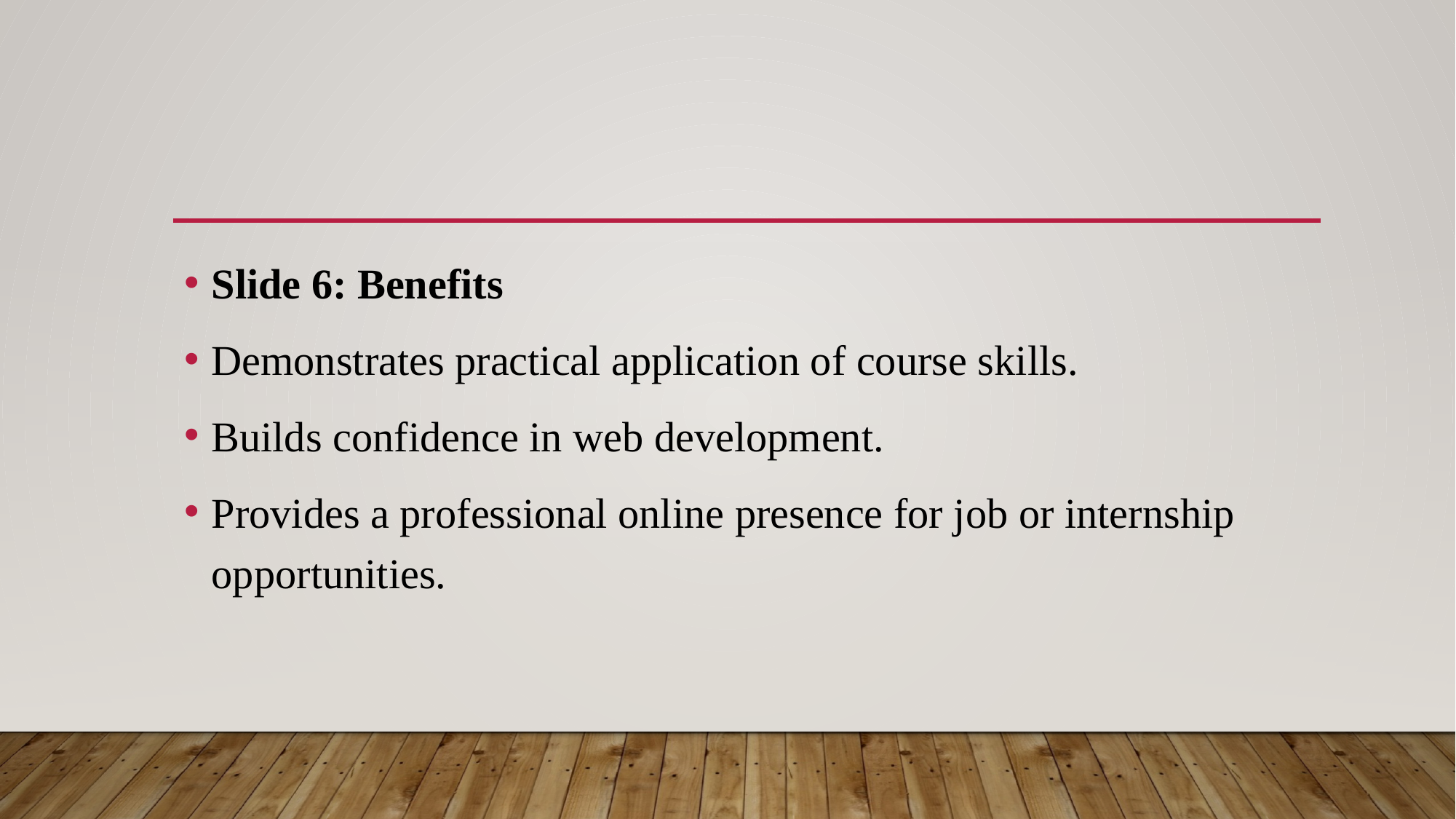

#
Slide 6: Benefits
Demonstrates practical application of course skills.
Builds confidence in web development.
Provides a professional online presence for job or internship opportunities.